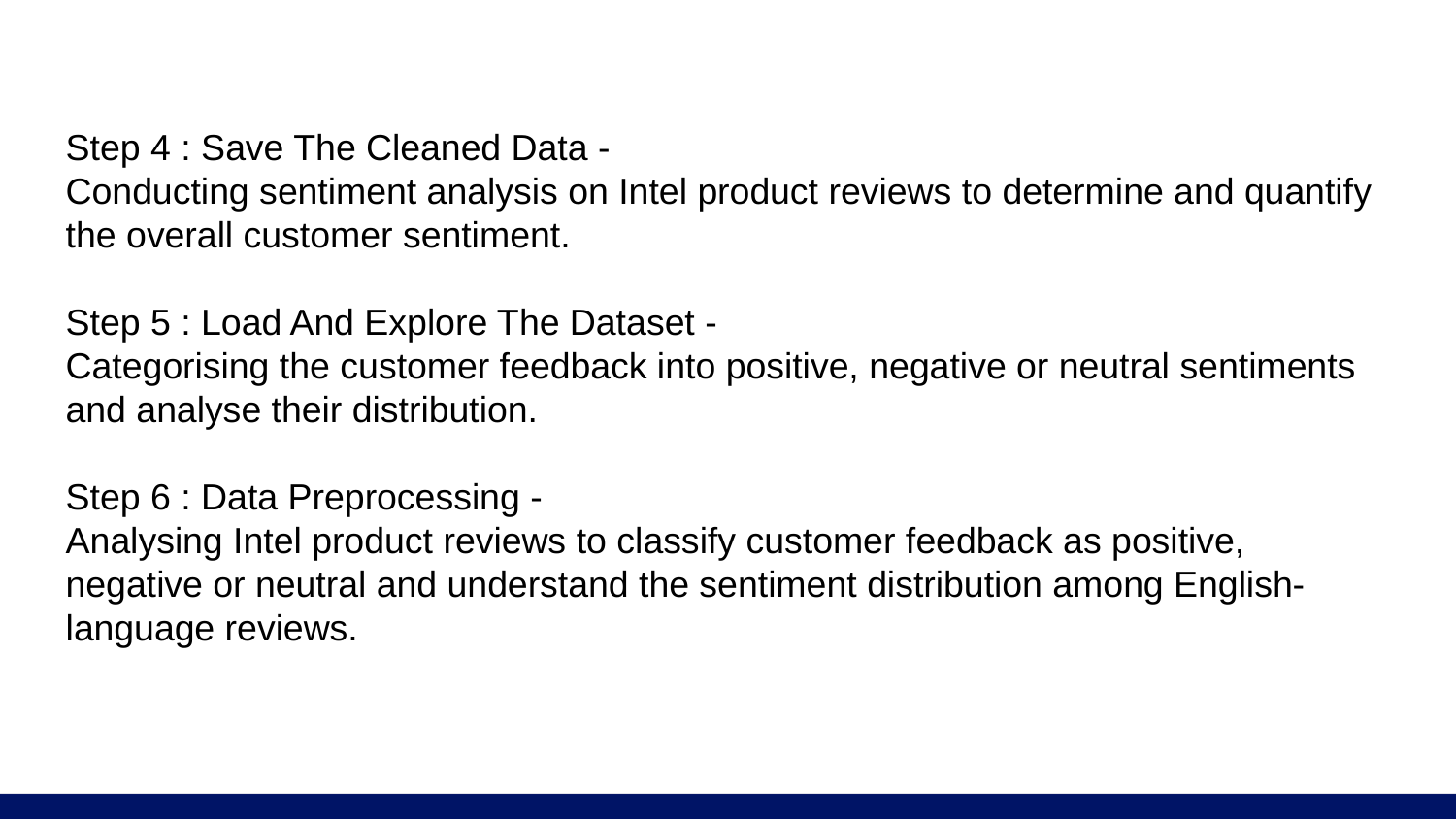

Step 4 : Save The Cleaned Data -
Conducting sentiment analysis on Intel product reviews to determine and quantify the overall customer sentiment.

Step 5 : Load And Explore The Dataset -
Categorising the customer feedback into positive, negative or neutral sentiments and analyse their distribution.

Step 6 : Data Preprocessing -
Analysing Intel product reviews to classify customer feedback as positive, negative or neutral and understand the sentiment distribution among English- language reviews.